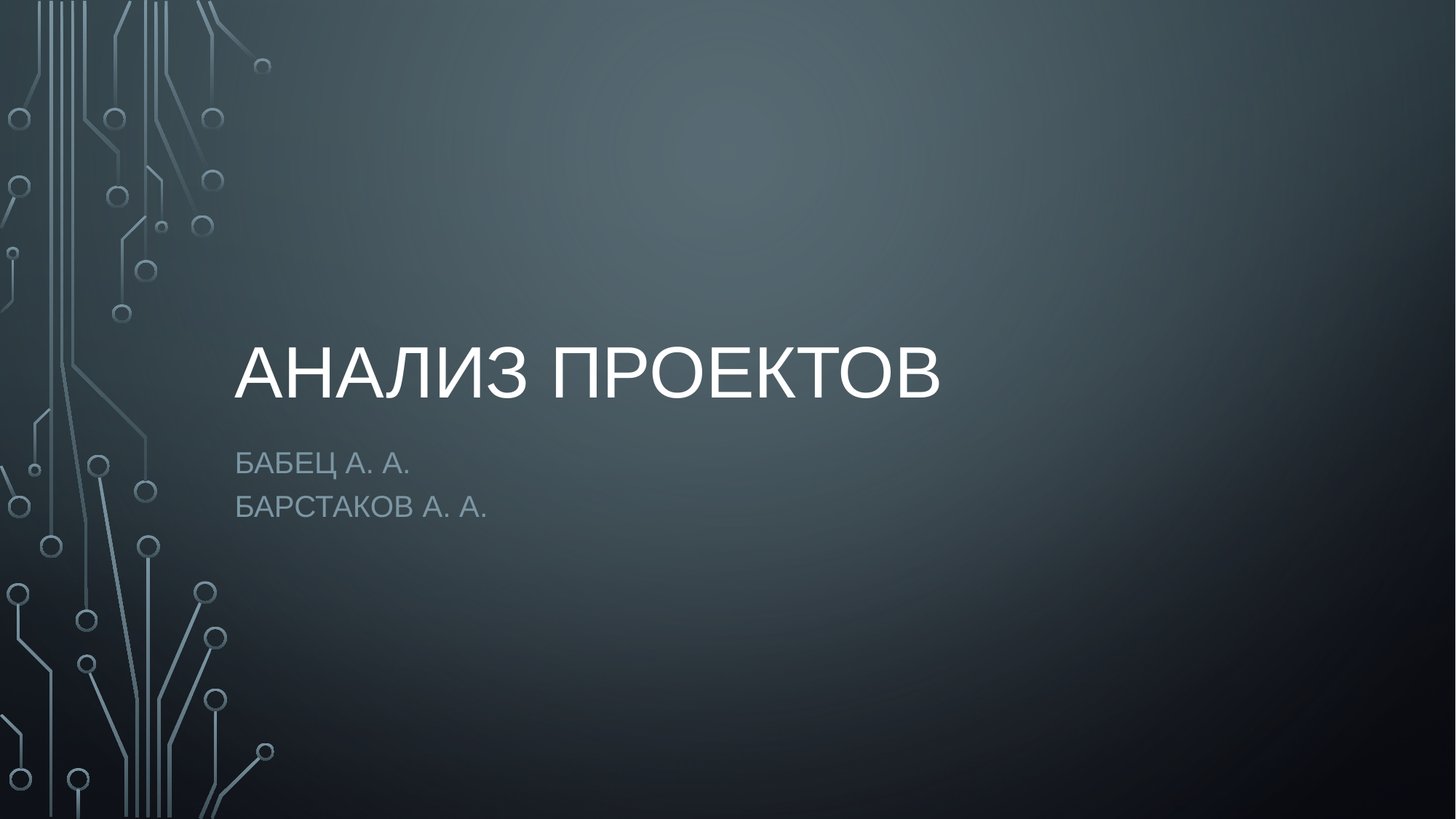

# анализ проектов
Бабец А. А.
Барстаков а. а.